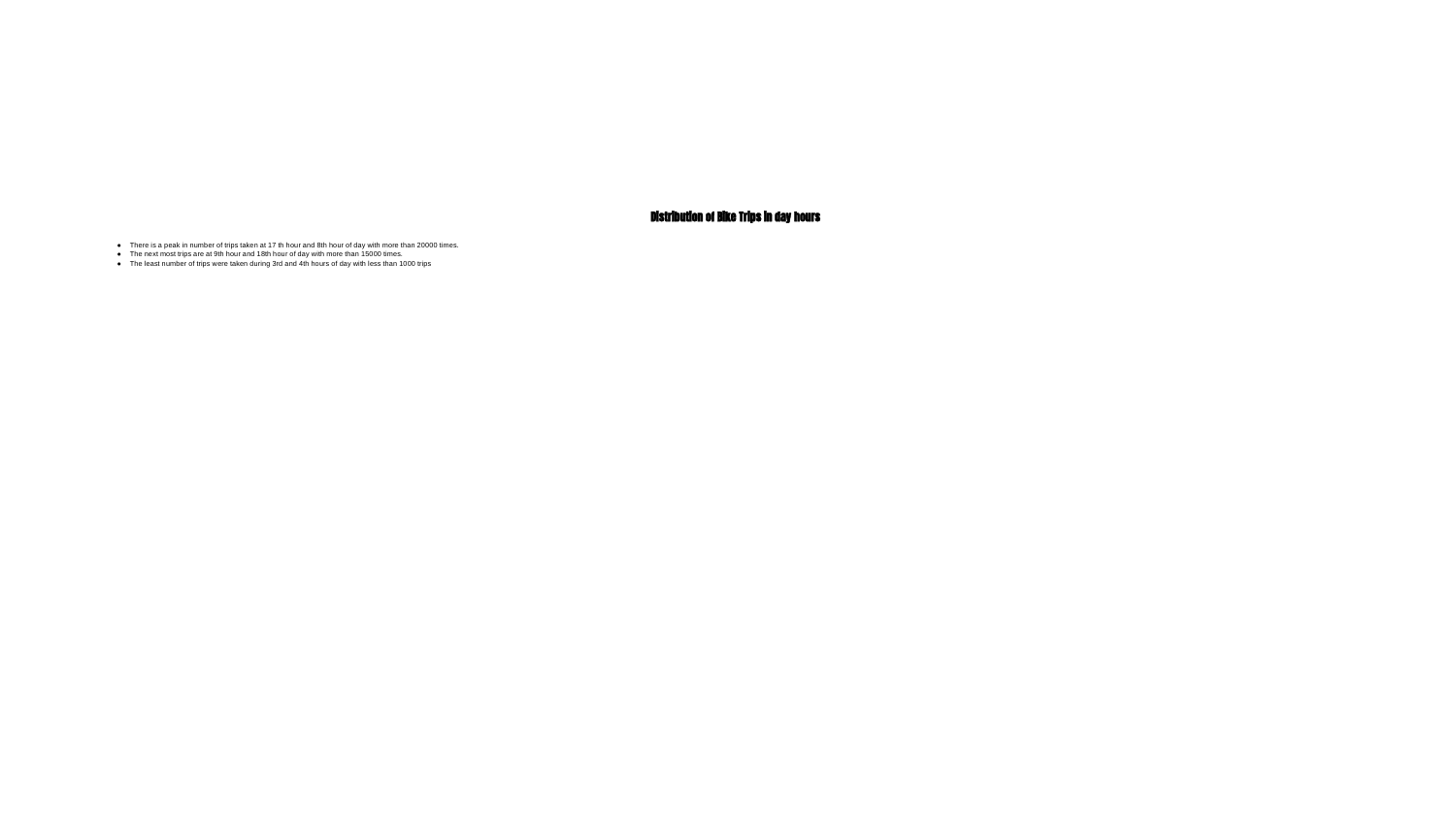

# Distribution of Bike Trips in day hours
There is a peak in number of trips taken at 17 th hour and 8th hour of day with more than 20000 times.
The next most trips are at 9th hour and 18th hour of day with more than 15000 times.
The least number of trips were taken during 3rd and 4th hours of day with less than 1000 trips